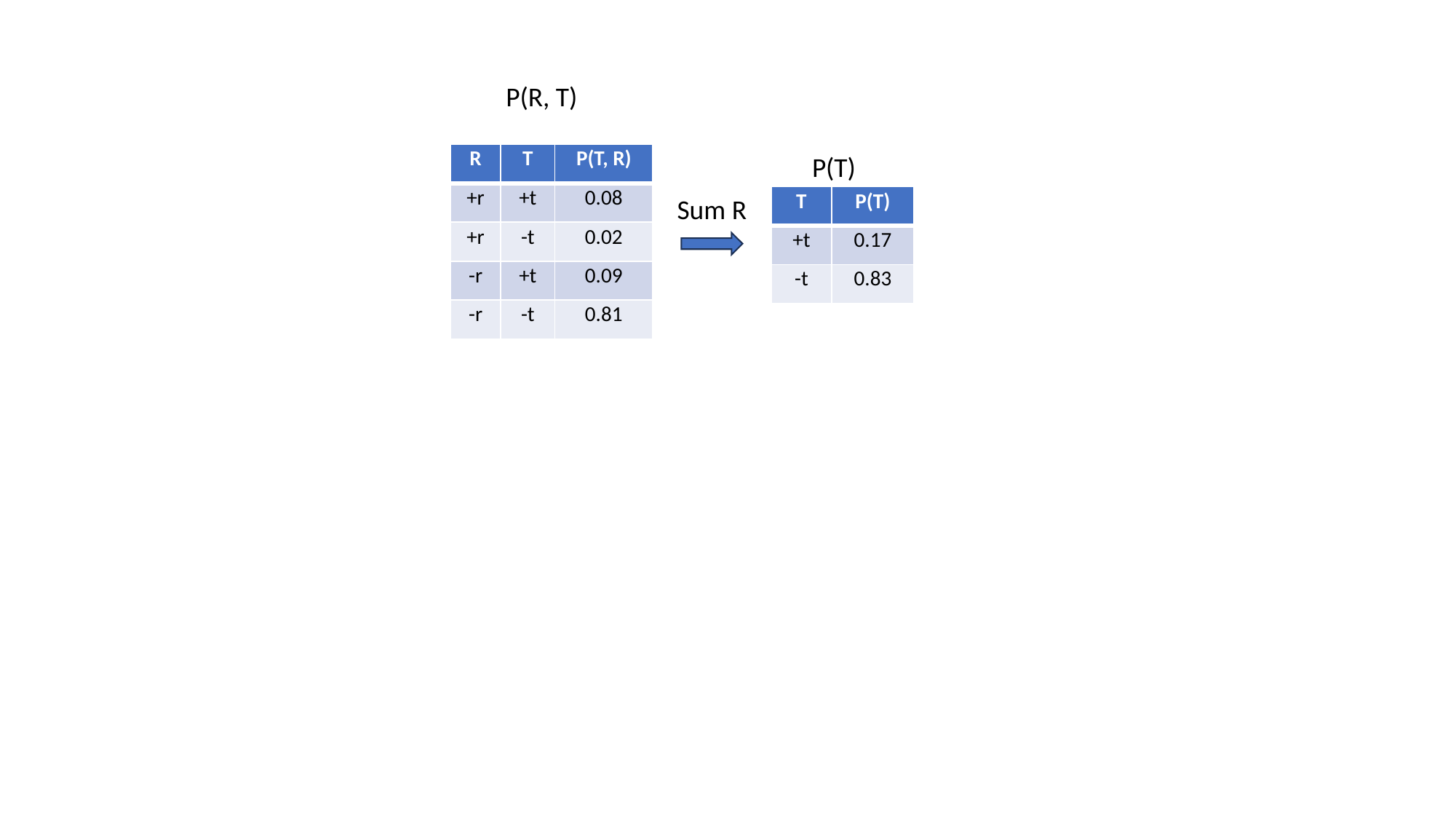

P(R, T)
P(T)
| R | T | P(T, R) |
| --- | --- | --- |
| +r | +t | 0.08 |
| +r | -t | 0.02 |
| -r | +t | 0.09 |
| -r | -t | 0.81 |
Sum R
| T | P(T) |
| --- | --- |
| +t | 0.17 |
| -t | 0.83 |